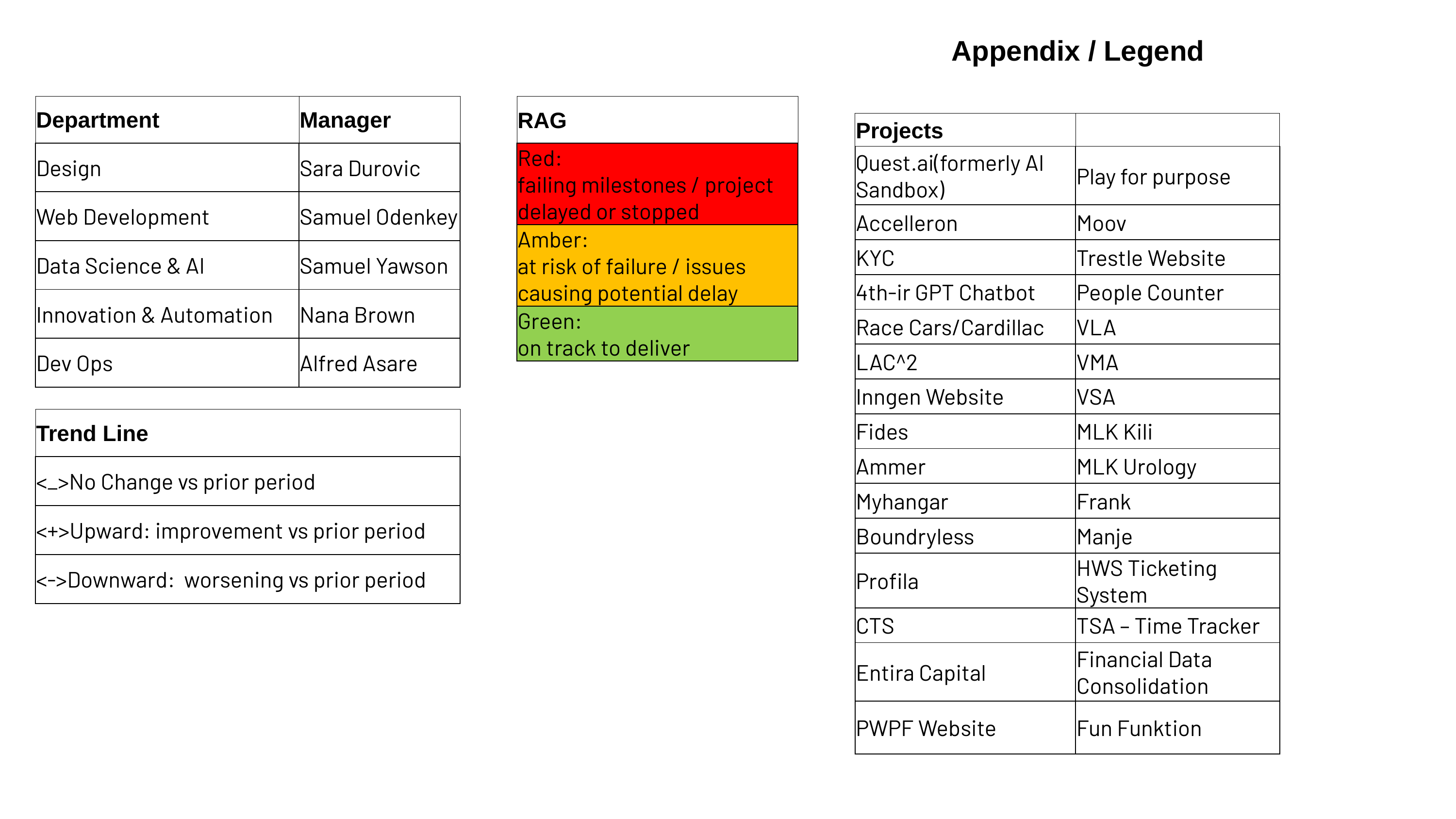

Appendix / Legend
| Department | Manager |
| --- | --- |
| Design | Sara Durovic |
| Web Development | Samuel Odenkey |
| Data Science & AI | Samuel Yawson |
| Innovation & Automation | Nana Brown |
| Dev Ops | Alfred Asare |
| RAG |
| --- |
| Red: failing milestones / project delayed or stopped |
| Amber: at risk of failure / issues causing potential delay |
| Green: on track to deliver |
| Projects |  |
| --- | --- |
| Quest.ai(formerly AI Sandbox) | Play for purpose |
| Accelleron | Moov |
| KYC | Trestle Website |
| 4th-ir GPT Chatbot | People Counter |
| Race Cars/Cardillac | VLA |
| LAC^2 | VMA |
| Inngen Website | VSA |
| Fides | MLK Kili |
| Ammer | MLK Urology |
| Myhangar | Frank |
| Boundryless | Manje |
| Profila | HWS Ticketing System |
| CTS | TSA – Time Tracker |
| Entira Capital | Financial Data Consolidation |
| PWPF Website | Fun Funktion |
| Trend Line |
| --- |
| <\_>No Change vs prior period |
| <+>Upward: improvement vs prior period |
| <->Downward: worsening vs prior period |